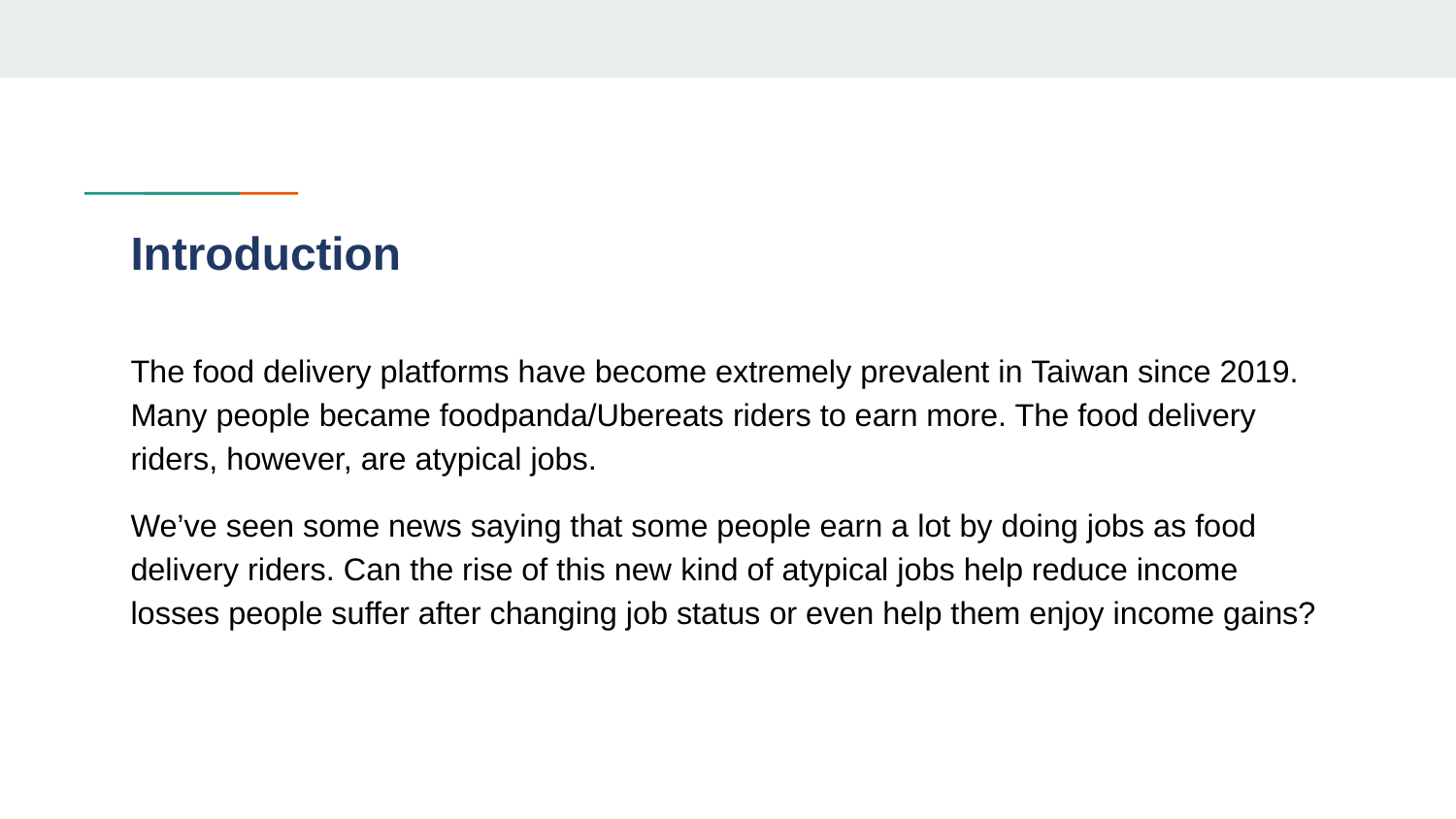

# Introduction
The food delivery platforms have become extremely prevalent in Taiwan since 2019. Many people became foodpanda/Ubereats riders to earn more. The food delivery riders, however, are atypical jobs.
We’ve seen some news saying that some people earn a lot by doing jobs as food delivery riders. Can the rise of this new kind of atypical jobs help reduce income losses people suffer after changing job status or even help them enjoy income gains?